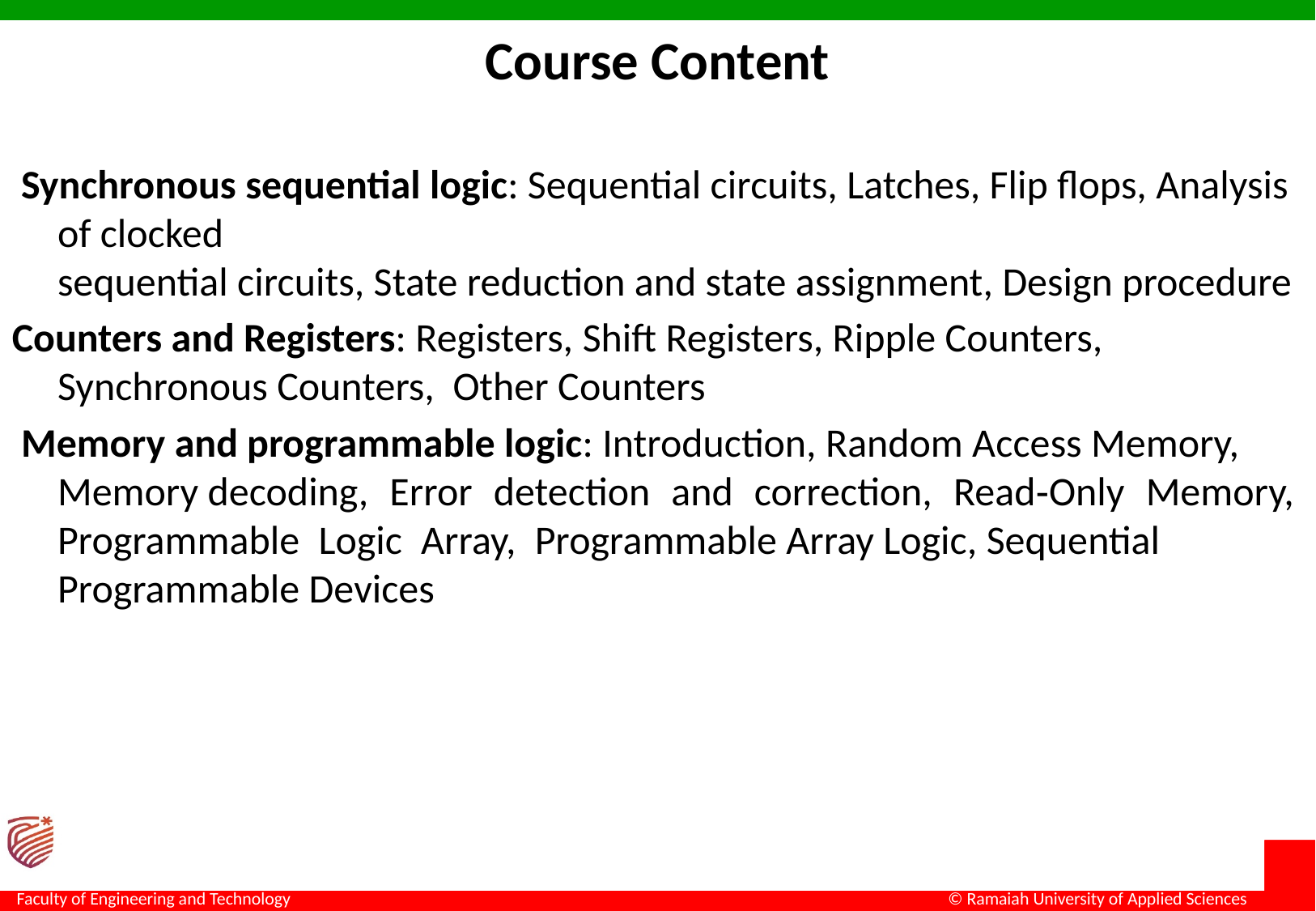

# Course Content
 Synchronous sequential logic: Sequential circuits, Latches, Flip flops, Analysis of clocked  sequential circuits, State reduction and state assignment, Design procedure
Counters and Registers: Registers, Shift Registers, Ripple Counters,                   Synchronous Counters,  Other Counters
 Memory and programmable logic: Introduction, Random Access Memory,       Memory decoding,  Error  detection  and  correction,  Read‐Only  Memory,  Programmable  Logic  Array,  Programmable Array Logic, Sequential                Programmable Devices